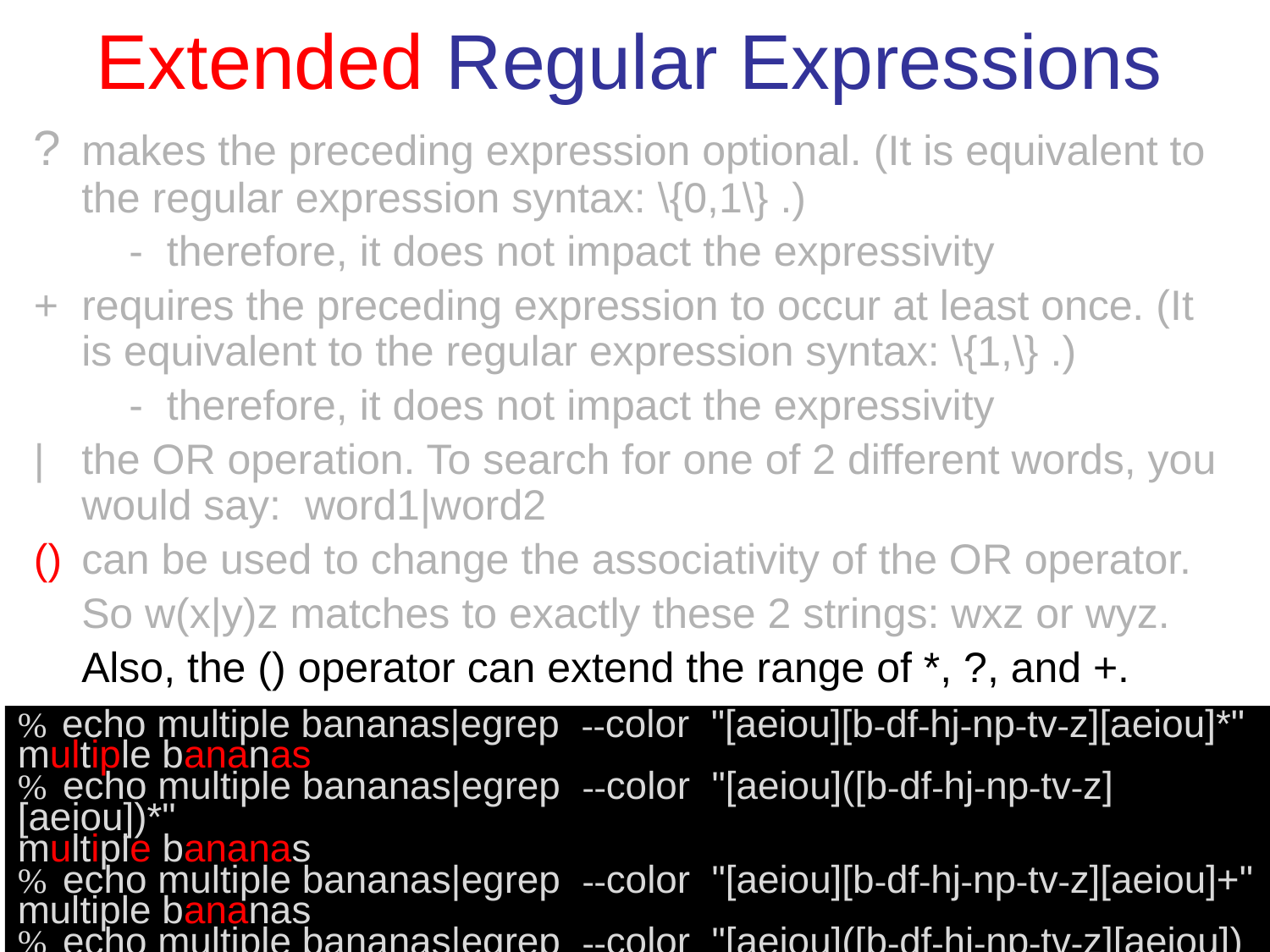

# Extended Regular Expressions
?	makes the preceding expression optional. (It is equivalent to the regular expression syntax: \{0,1\} .)
	    -  therefore, it does not impact the expressivity
+	requires the preceding expression to occur at least once. (It is equivalent to the regular expression syntax: \{1,\} .)
	    -  therefore, it does not impact the expressivity
|	the OR operation. To search for one of 2 different words, you would say:  word1|word2
()	can be used to change the associativity of the OR operator.
	So w(x|y)z matches to exactly these 2 strings: wxz or wyz.
	Also, the () operator can extend the range of *, ?, and +.
%  echo multiple bananas|egrep  --color  "[aeiou][b-df-hj-np-tv-z][aeiou]*"
multiple bananas
%  echo multiple bananas|egrep  --color  "[aeiou]([b-df-hj-np-tv-z][aeiou])*"
multiple bananas
%  echo multiple bananas|egrep  --color  "[aeiou][b-df-hj-np-tv-z][aeiou]+"
multiple bananas
%  echo multiple bananas|egrep  --color  "[aeiou]([b-df-hj-np-tv-z][aeiou])+"
multiple bananas